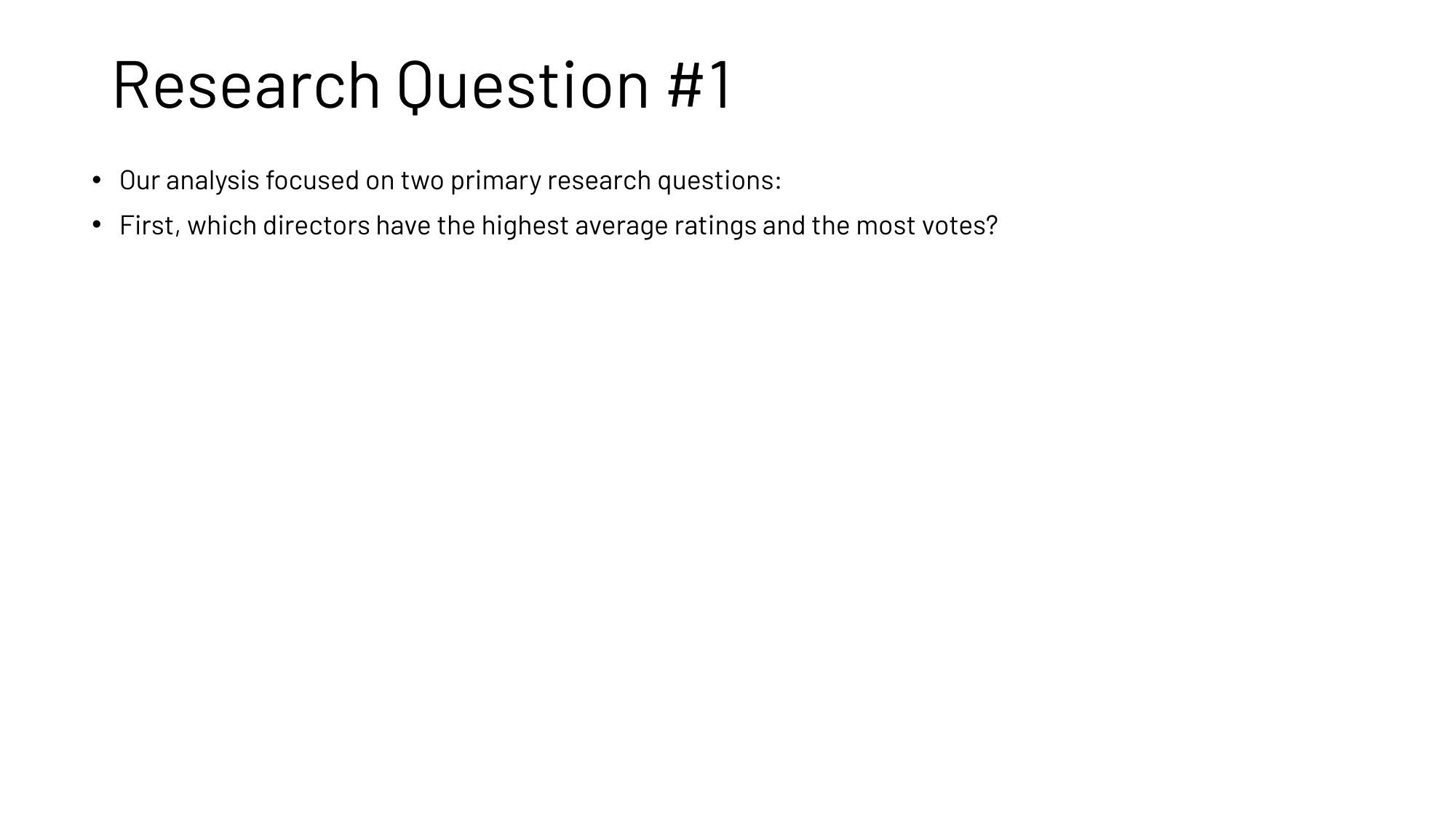

# Research Question #1

Our analysis focused on two primary research questions:
First, which directors have the highest average ratings and the most votes?